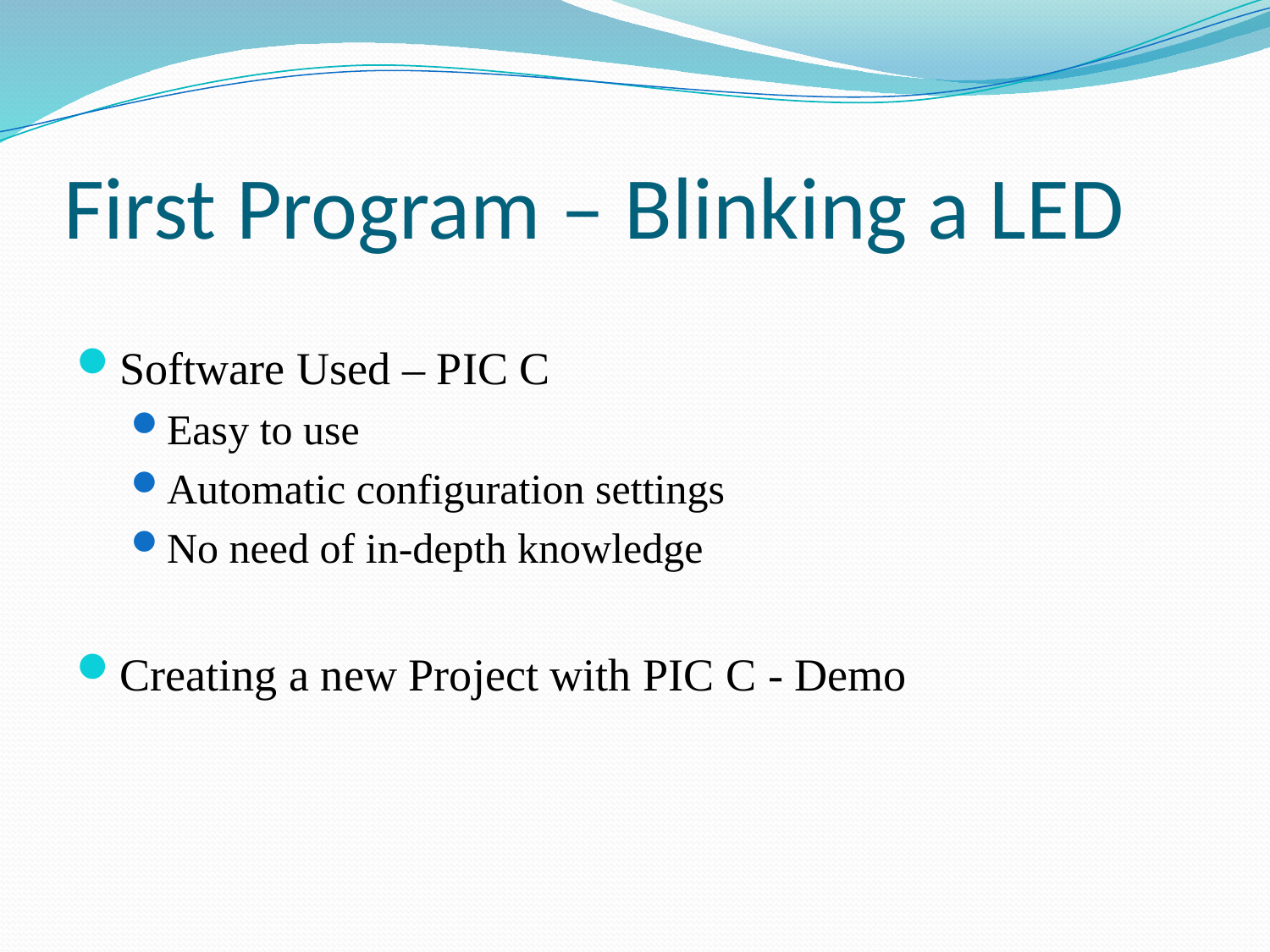

# First Program – Blinking a LED

Software Used – PIC C
Easy to use
Automatic configuration settings
No need of in-depth knowledge

Creating a new Project with PIC C - Demo